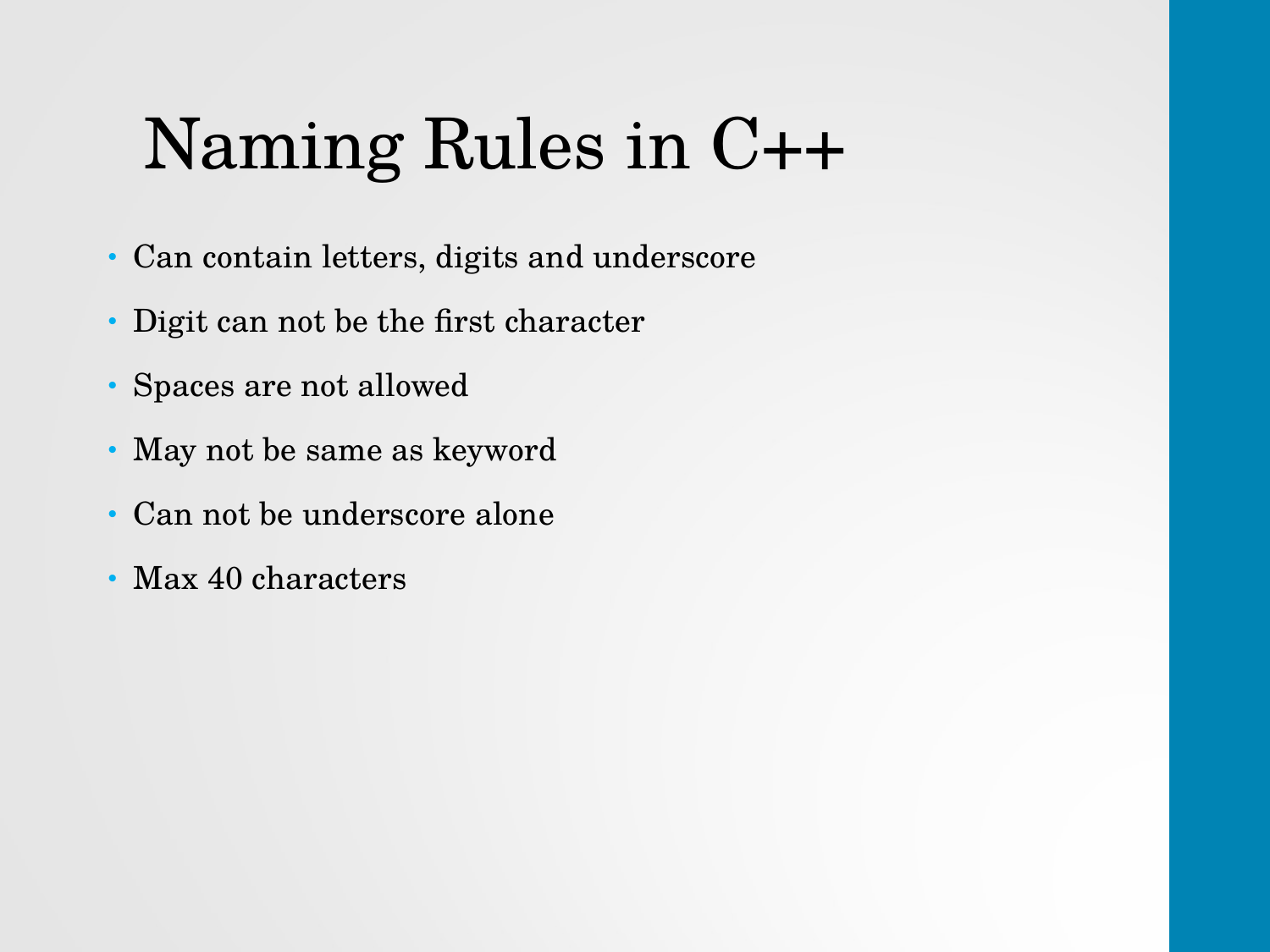

# Naming Rules in C++
Can contain letters, digits and underscore
Digit can not be the first character
Spaces are not allowed
May not be same as keyword
Can not be underscore alone
Max 40 characters